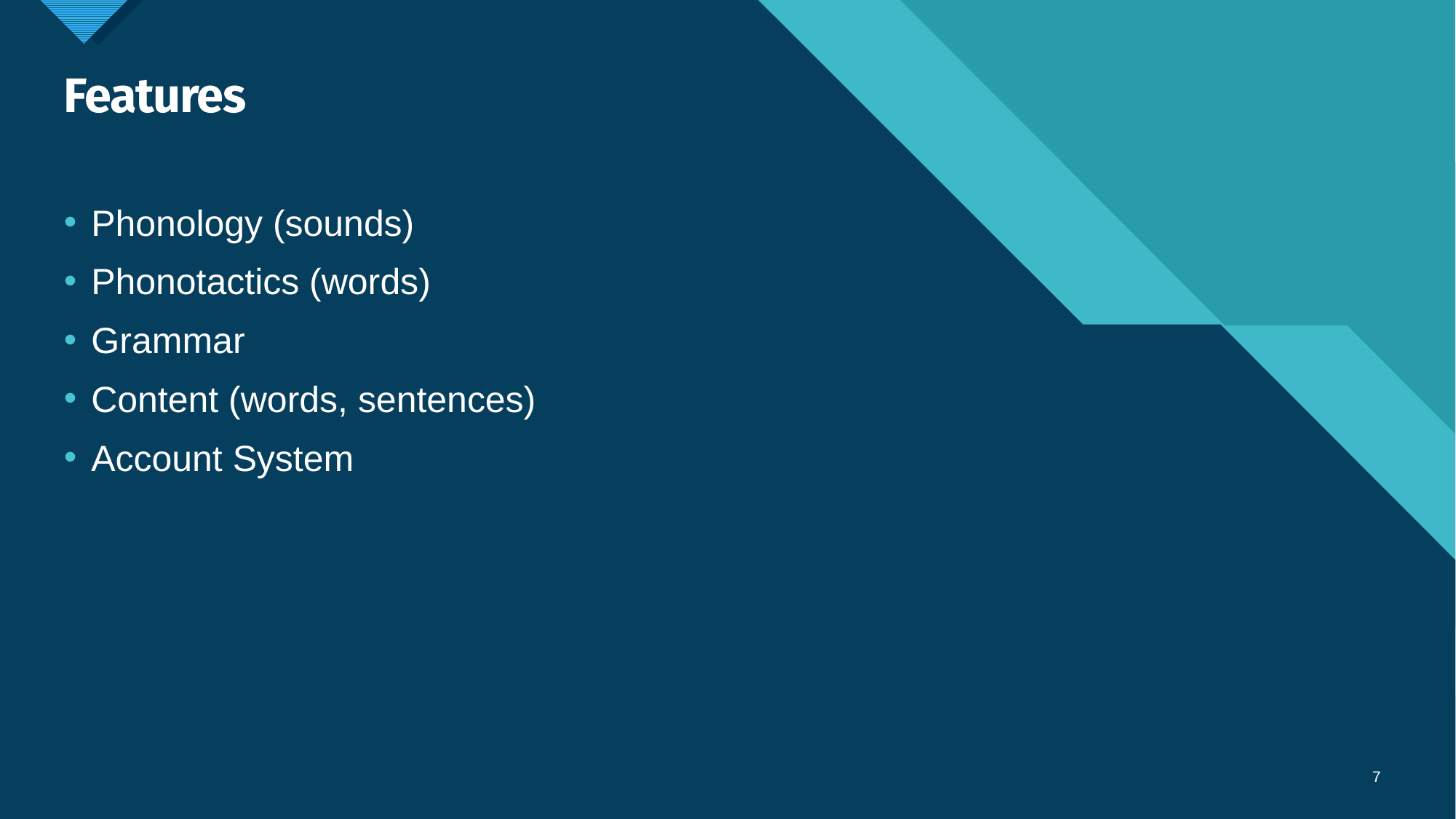

# Features
Phonology (sounds)
Phonotactics (words)
Grammar
Content (words, sentences)
Account System
7